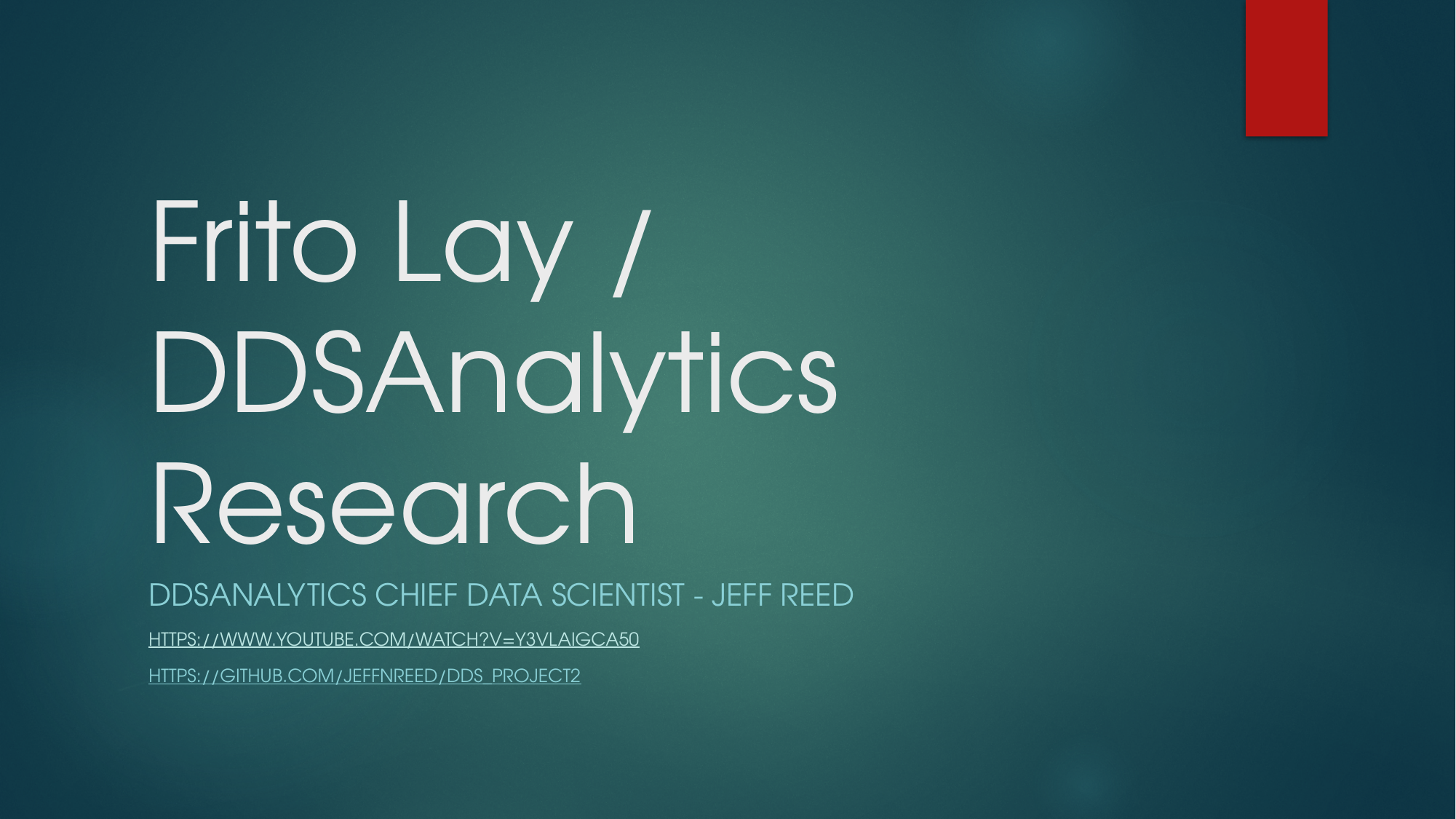

# Frito Lay / DDSAnalytics Research
DDSAnalytics chief data scientist - Jeff Reed
https://www.youtube.com/watch?v=Y3VLaIGCA50
https://github.com/jeffnreed/DDS_Project2